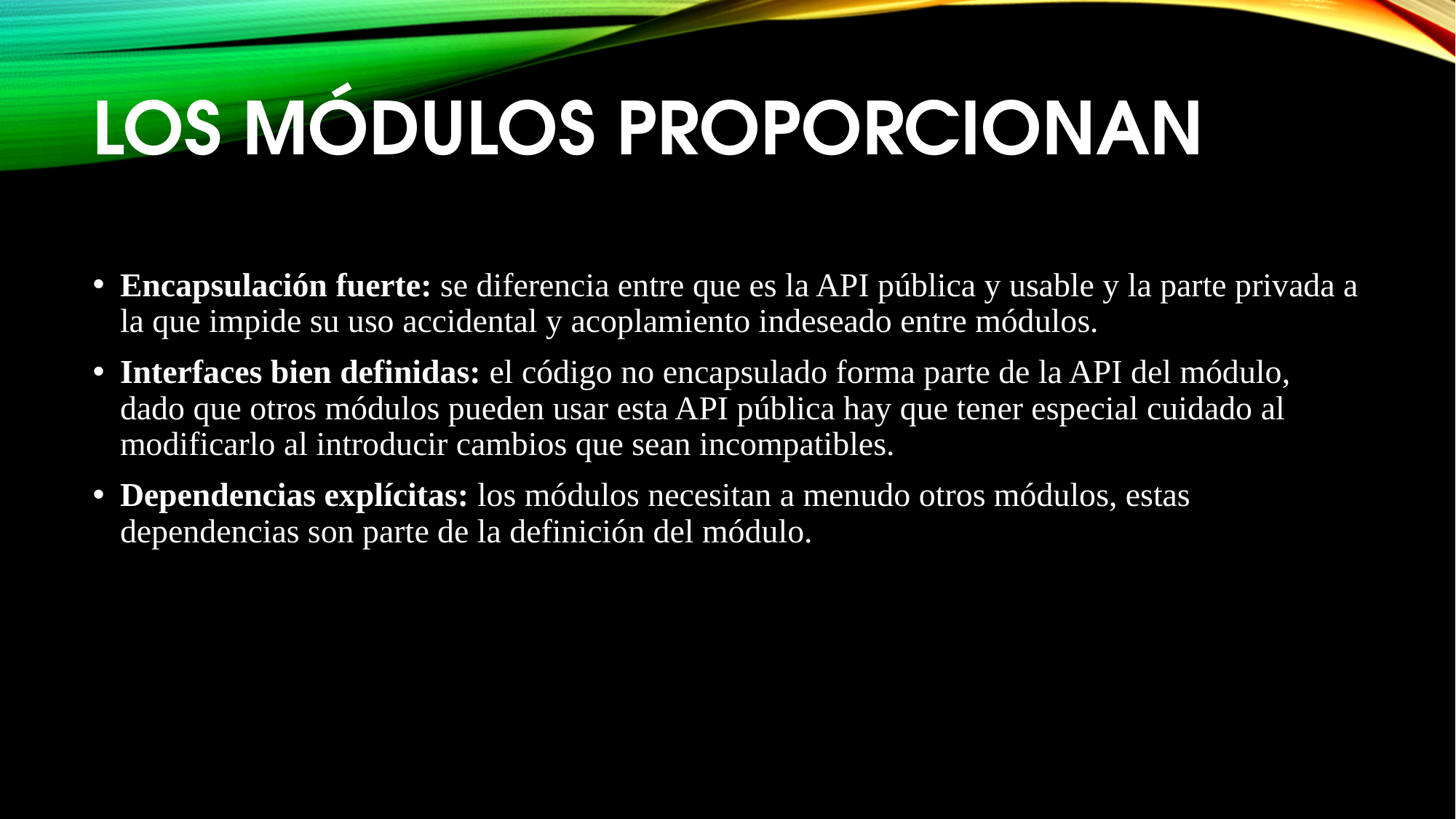

# Los módulos proporcionan
Encapsulación fuerte: se diferencia entre que es la API pública y usable y la parte privada a la que impide su uso accidental y acoplamiento indeseado entre módulos.
Interfaces bien definidas: el código no encapsulado forma parte de la API del módulo, dado que otros módulos pueden usar esta API pública hay que tener especial cuidado al modificarlo al introducir cambios que sean incompatibles.
Dependencias explícitas: los módulos necesitan a menudo otros módulos, estas dependencias son parte de la definición del módulo.